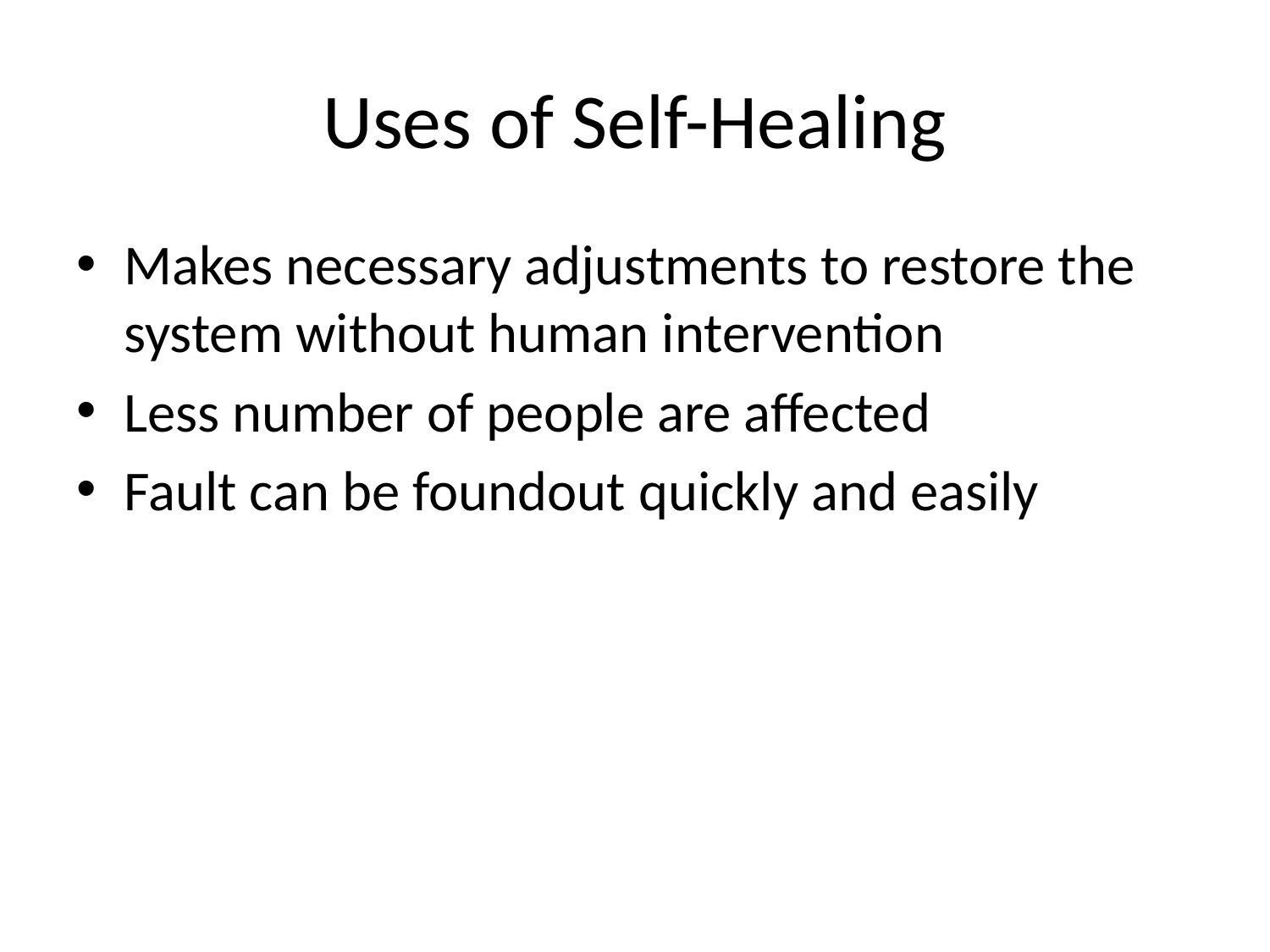

# Uses of Self-Healing
Makes necessary adjustments to restore the system without human intervention
Less number of people are affected
Fault can be foundout quickly and easily